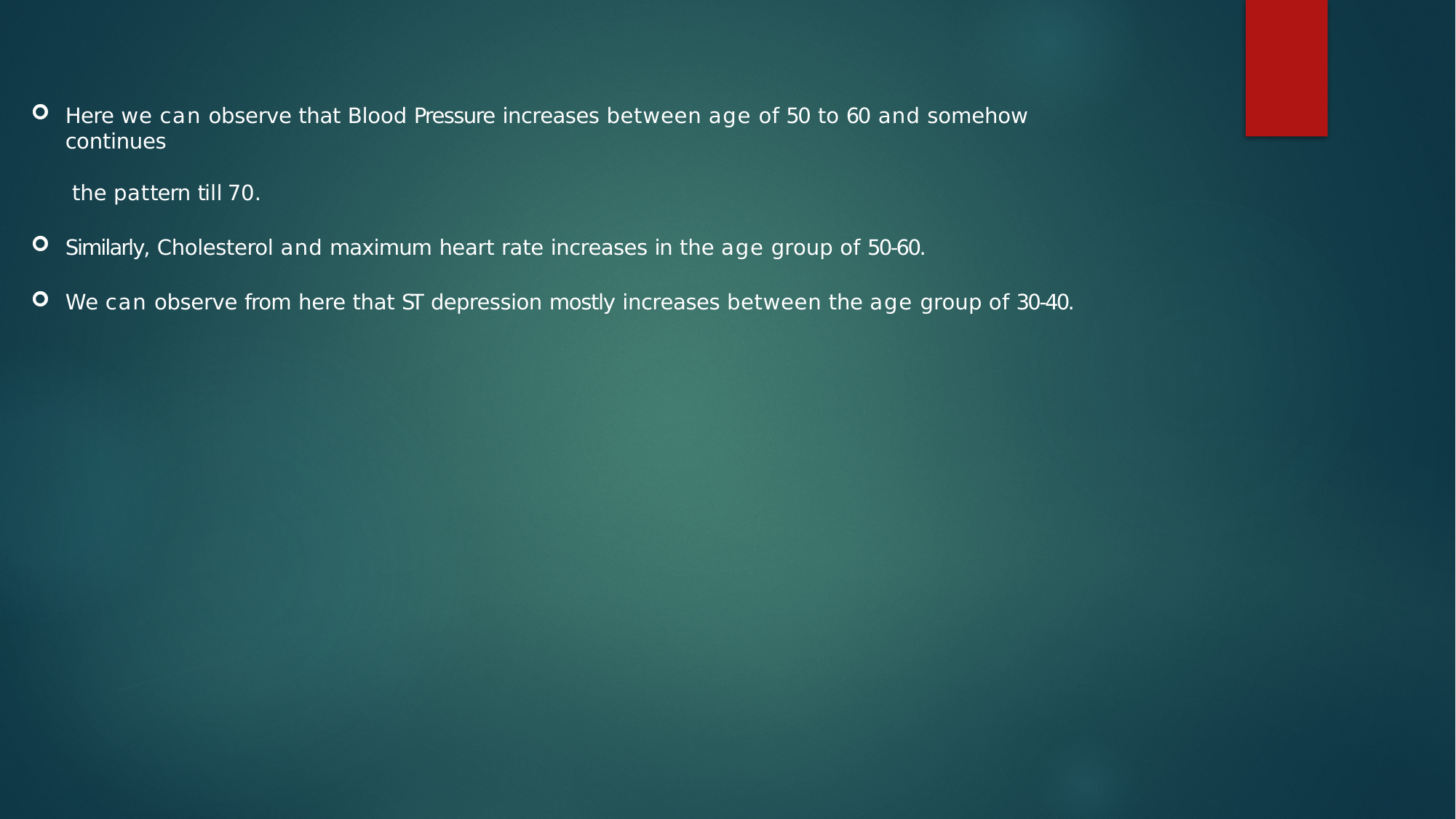

Here we can observe that Blood Pressure increases between age of 50 to 60 and somehow continues

the pattern till 70.

Similarly, Cholesterol and maximum heart rate increases in the age group of 50-60.

We can observe from here that ST depression mostly increases between the age group of 30-40.